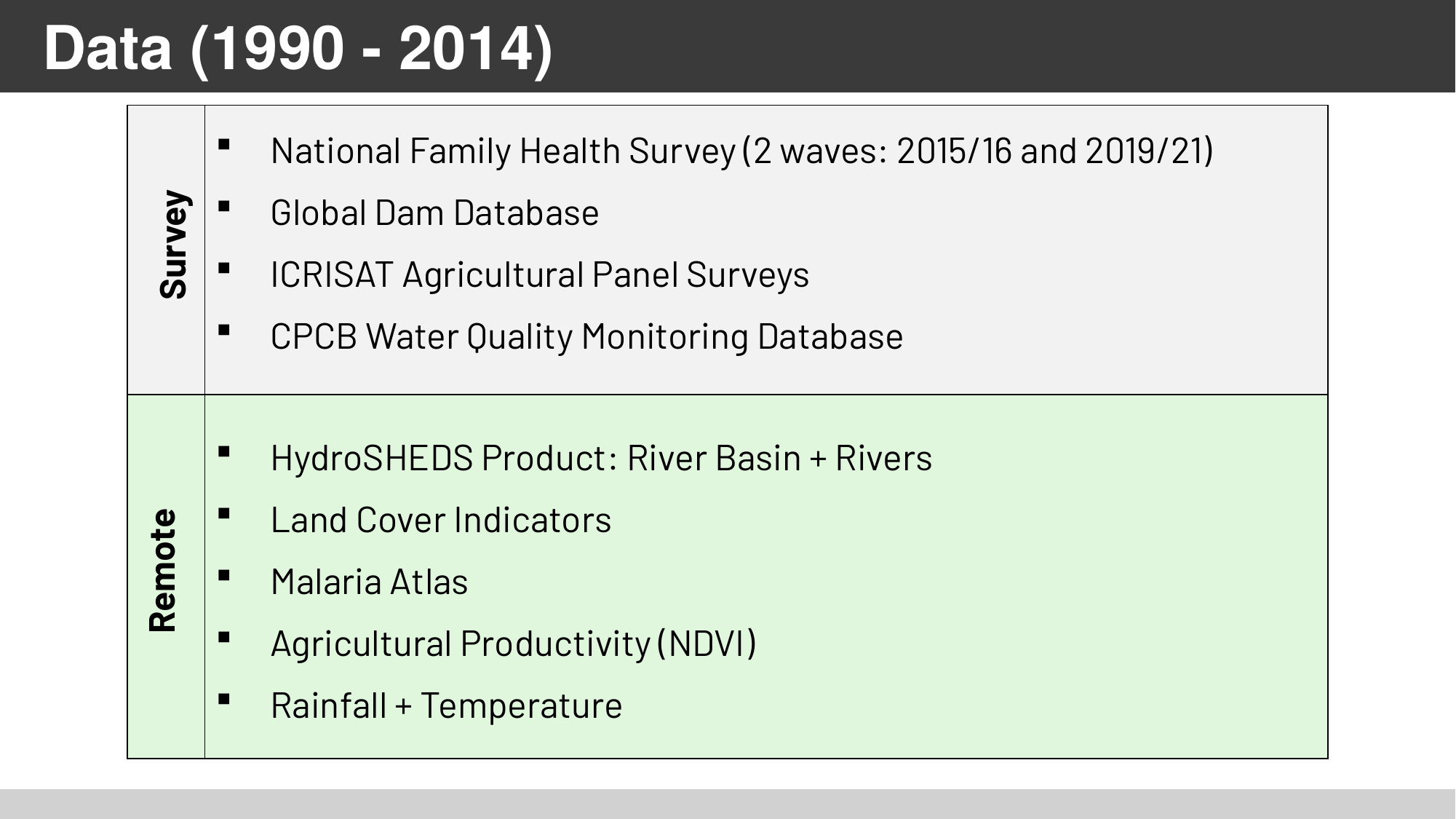

Data (1990 - 2014)
| Survey | National Family Health Survey (2 waves: 2015/16 and 2019/21) Global Dam Database ICRISAT Agricultural Panel Surveys CPCB Water Quality Monitoring Database |
| --- | --- |
| Remote | HydroSHEDS Product: River Basin + Rivers Land Cover Indicators Malaria Atlas Agricultural Productivity (NDVI) Rainfall + Temperature |